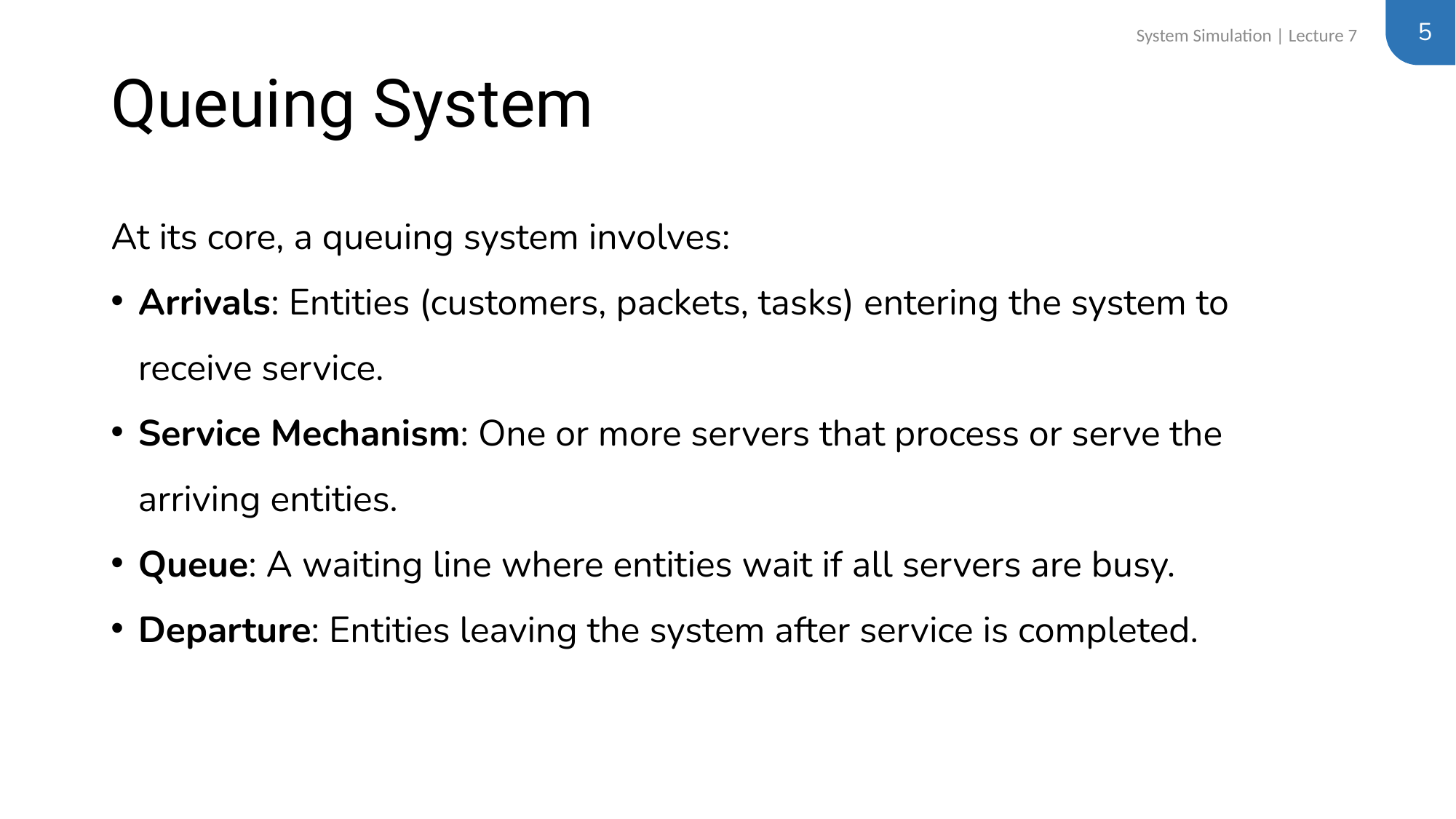

5
System Simulation | Lecture 7
# Queuing System
At its core, a queuing system involves:
Arrivals: Entities (customers, packets, tasks) entering the system to receive service.
Service Mechanism: One or more servers that process or serve the arriving entities.
Queue: A waiting line where entities wait if all servers are busy.
Departure: Entities leaving the system after service is completed.